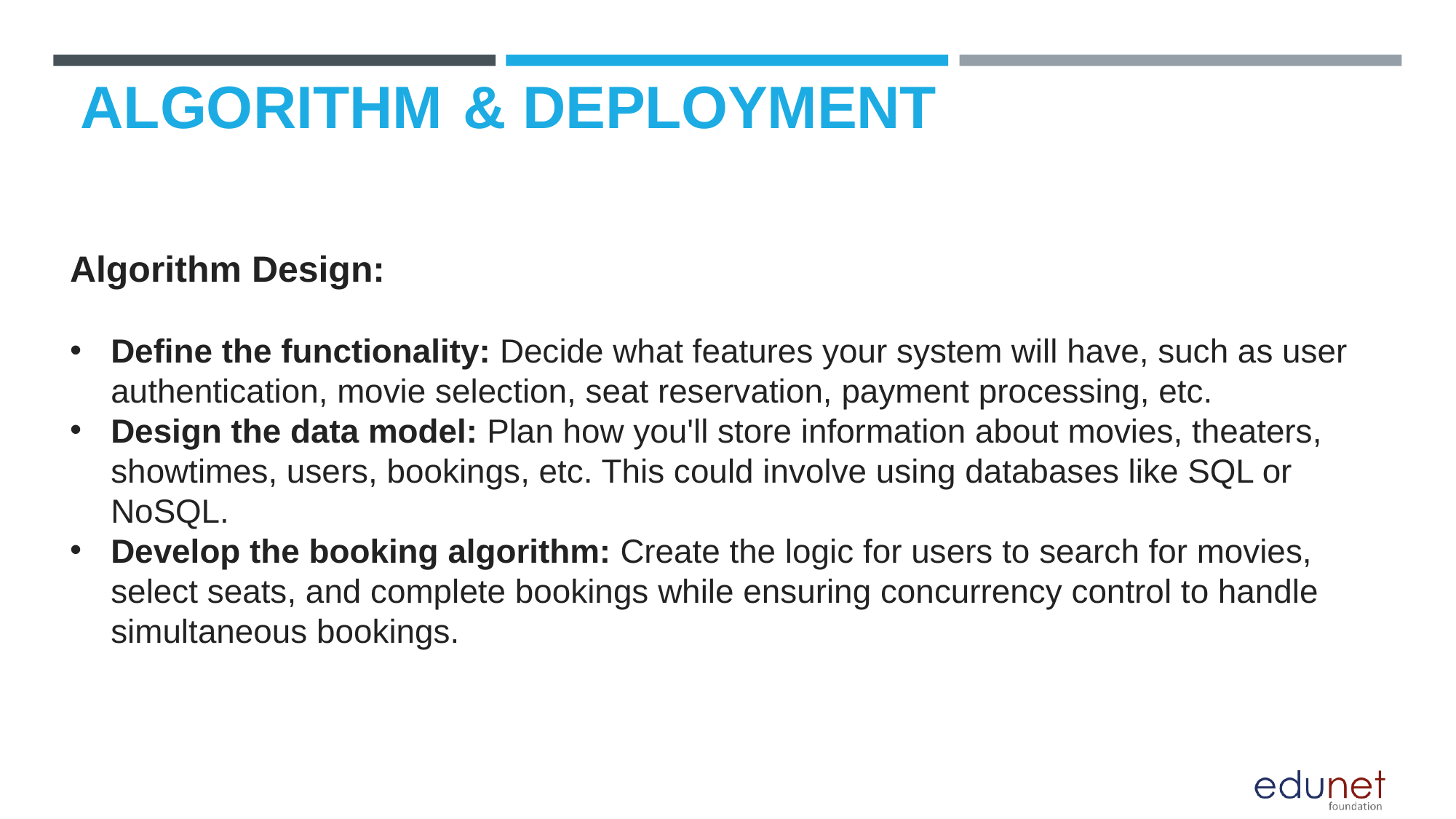

# ALGORITHM & DEPLOYMENT
Algorithm Design:

Define the functionality: Decide what features your system will have, such as user authentication, movie selection, seat reservation, payment processing, etc.
Design the data model: Plan how you'll store information about movies, theaters, showtimes, users, bookings, etc. This could involve using databases like SQL or NoSQL.
Develop the booking algorithm: Create the logic for users to search for movies, select seats, and complete bookings while ensuring concurrency control to handle simultaneous bookings.